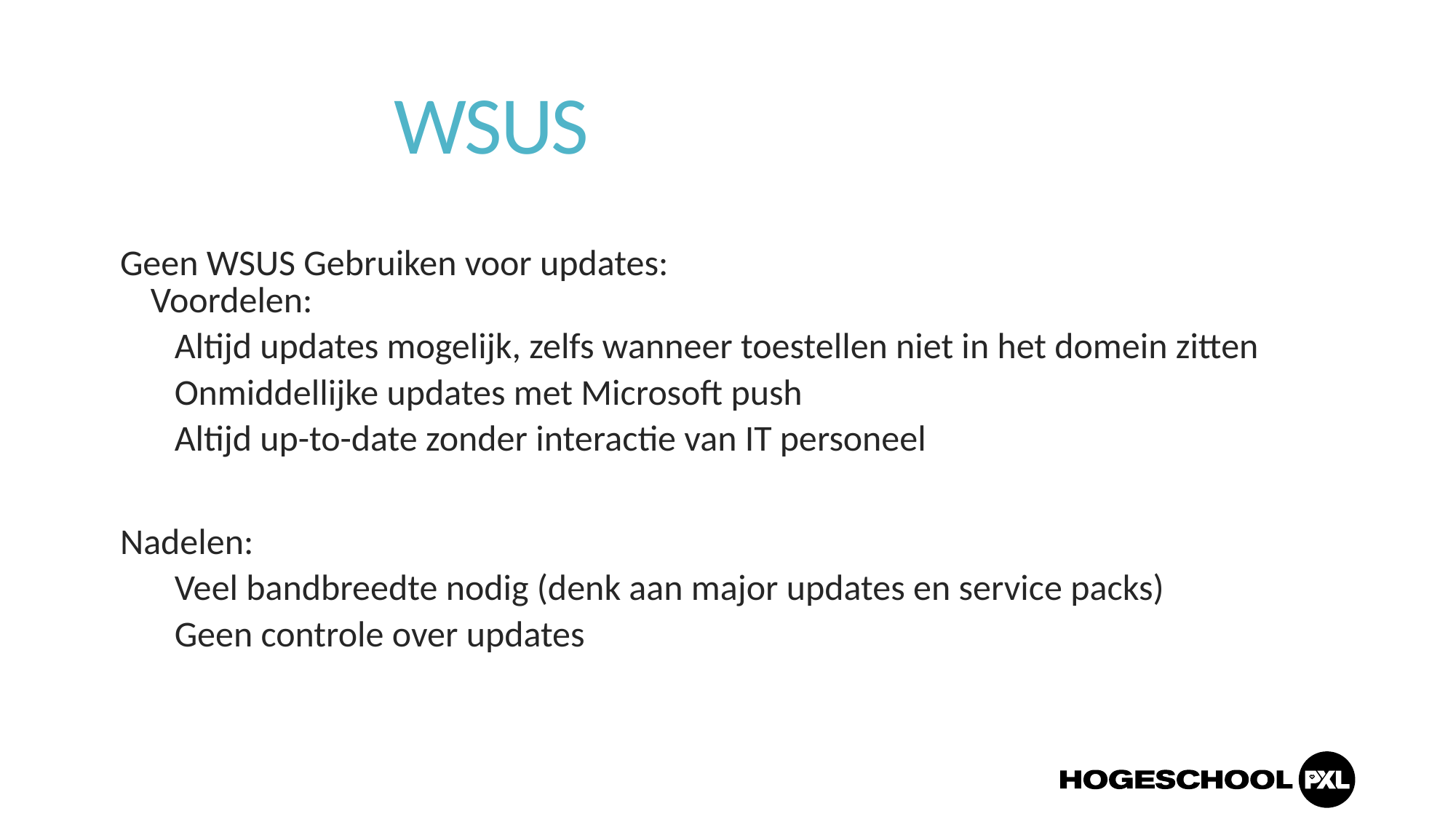

# WSUS
Geen WSUS Gebruiken voor updates:
Voordelen:
Altijd updates mogelijk, zelfs wanneer toestellen niet in het domein zitten
Onmiddellijke updates met Microsoft push
Altijd up-to-date zonder interactie van IT personeel

Nadelen:
Veel bandbreedte nodig (denk aan major updates en service packs)
Geen controle over updates